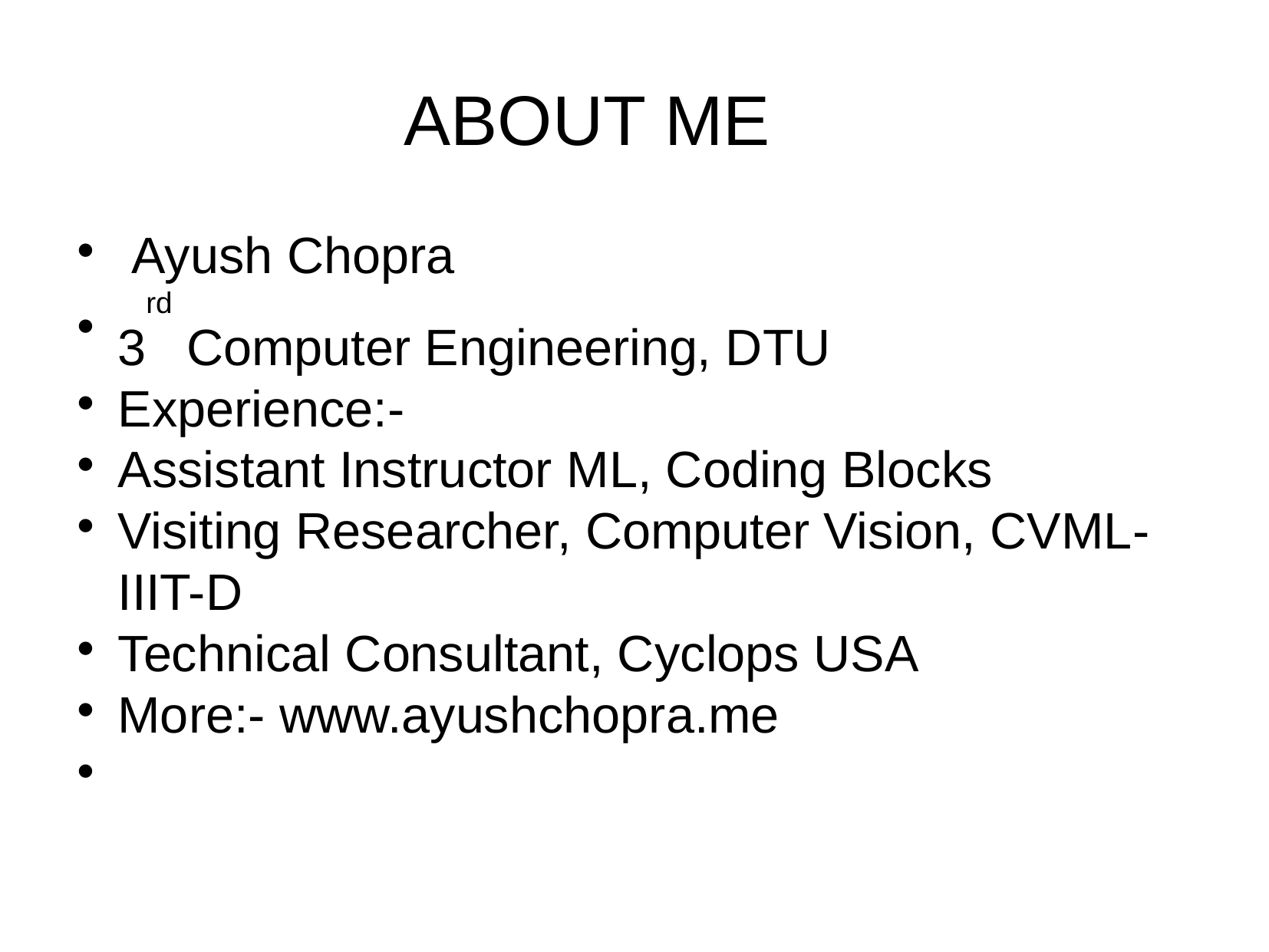

ABOUT ME
 Ayush Chopra
3rd Computer Engineering, DTU
Experience:-
Assistant Instructor ML, Coding Blocks
Visiting Researcher, Computer Vision, CVML-IIIT-D
Technical Consultant, Cyclops USA
More:- www.ayushchopra.me